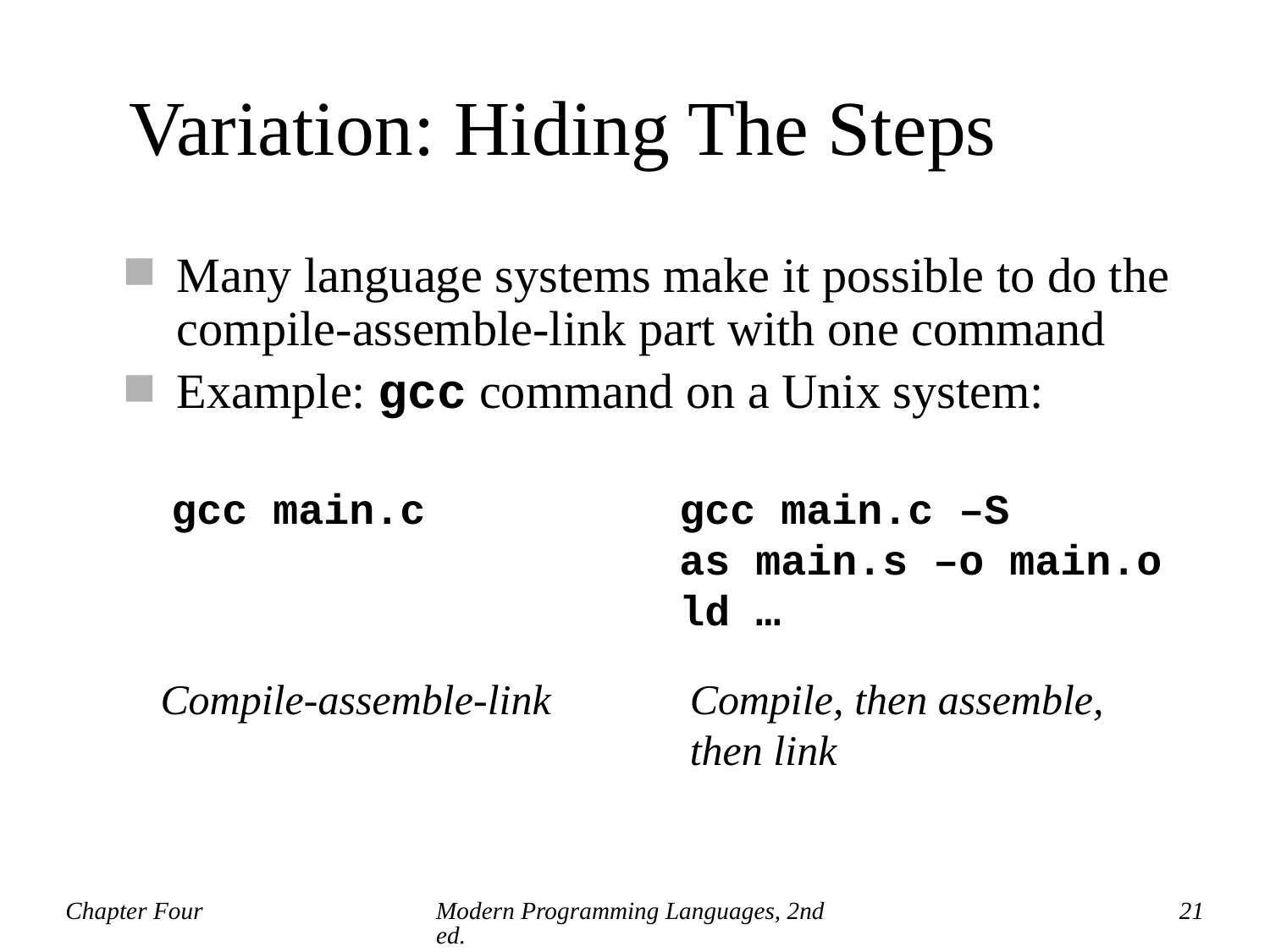

# Variation: Hiding The Steps
Many language systems make it possible to do the compile-assemble-link part with one command
Example: gcc command on a Unix system:

gcc main.c
gcc main.c –S
as main.s –o main.o
ld …
Compile-assemble-link
Compile, then assemble, then link
Chapter Four
Modern Programming Languages, 2nd ed.
21